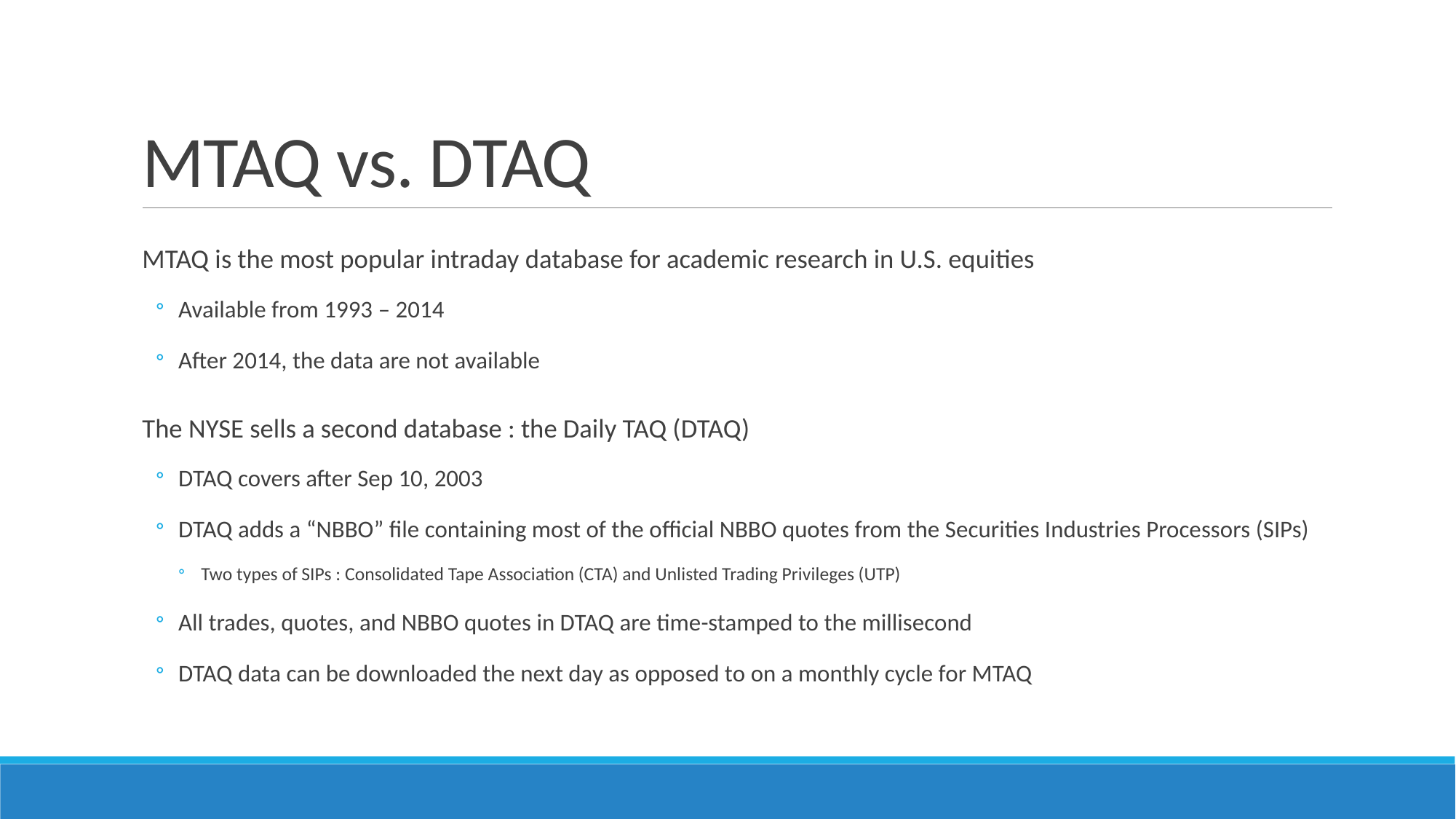

# MTAQ vs. DTAQ
MTAQ is the most popular intraday database for academic research in U.S. equities
Available from 1993 – 2014
After 2014, the data are not available
The NYSE sells a second database : the Daily TAQ (DTAQ)
DTAQ covers after Sep 10, 2003
DTAQ adds a “NBBO” file containing most of the official NBBO quotes from the Securities Industries Processors (SIPs)
Two types of SIPs : Consolidated Tape Association (CTA) and Unlisted Trading Privileges (UTP)
All trades, quotes, and NBBO quotes in DTAQ are time-stamped to the millisecond
DTAQ data can be downloaded the next day as opposed to on a monthly cycle for MTAQ